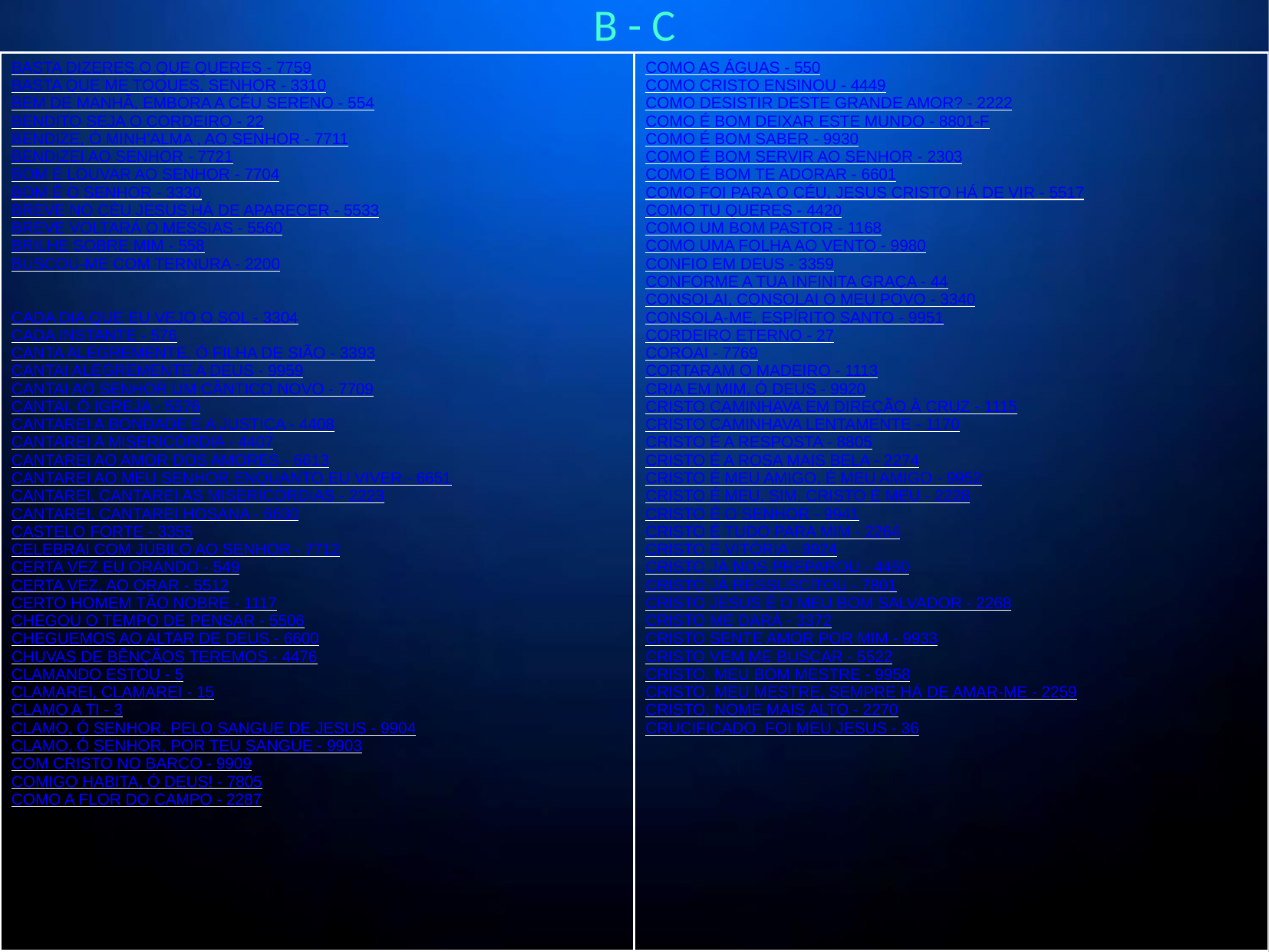

B - C
BASTA DIZERES O QUE QUERES - 7759
BASTA QUE ME TOQUES, SENHOR - 3310
BEM DE MANHÃ, EMBORA A CÉU SERENO - 554
BENDITO SEJA O CORDEIRO - 22
BENDIZE, Ó MINH’ALMA , AO SENHOR - 7711
BENDIZEI AO SENHOR - 7721
BOM É LOUVAR AO SENHOR - 7704
BOM É O SENHOR - 3330
BREVE NO CÉU JESUS HÁ DE APARECER - 5533
BREVE VOLTARÁ O MESSIAS - 5560
BRILHE SOBRE MIM - 558
BUSCOU-ME COM TERNURA - 2200

CADA DIA QUE EU VEJO O SOL - 3304
CADA INSTANTE - 576
CANTA ALEGREMENTE, Ó FILHA DE SIÃO - 3393
CANTAI ALEGREMENTE A DEUS - 9959
CANTAI AO SENHOR UM CÂNTICO NOVO - 7709
CANTAI, Ó IGREJA - 5576
CANTAREI A BONDADE E A JUSTIÇA - 4408
CANTAREI A MISERICÓRDIA - 4407
CANTAREI AO AMOR DOS AMORES - 6613
CANTAREI AO MEU SENHOR ENQUANTO EU VIVER - 6651
CANTAREI, CANTAREI AS MISERICÓRDIAS - 2223
CANTAREI, CANTAREI HOSANA - 6630
CASTELO FORTE - 3355
CELEBRAI COM JÚBILO AO SENHOR - 7712
CERTA VEZ EU ORANDO - 549
CERTA VEZ, AO ORAR - 5512
CERTO HOMEM TÃO NOBRE - 1117
CHEGOU O TEMPO DE PENSAR - 5506
CHEGUEMOS AO ALTAR DE DEUS - 6600
CHUVAS DE BÊNÇÃOS TEREMOS - 4476
CLAMANDO ESTOU - 5
CLAMAREI, CLAMAREI - 15
CLAMO A TI - 3
CLAMO, Ó SENHOR, PELO SANGUE DE JESUS - 9904
CLAMO, Ó SENHOR, POR TEU SANGUE - 9903
COM CRISTO NO BARCO - 9909
COMIGO HABITA, Ó DEUS! - 7805
COMO A FLOR DO CAMPO - 2287
COMO AS ÁGUAS - 550
COMO CRISTO ENSINOU - 4449
COMO DESISTIR DESTE GRANDE AMOR? - 2222
COMO É BOM DEIXAR ESTE MUNDO - 8801-F
COMO É BOM SABER - 9930
COMO É BOM SERVIR AO SENHOR - 2303
COMO É BOM TE ADORAR - 6601
COMO FOI PARA O CÉU, JESUS CRISTO HÁ DE VIR - 5517
COMO TU QUERES - 4420
COMO UM BOM PASTOR - 1168
COMO UMA FOLHA AO VENTO - 9980
CONFIO EM DEUS - 3359
CONFORME A TUA INFINITA GRAÇA - 44
CONSOLAI, CONSOLAI O MEU POVO - 3340
CONSOLA-ME, ESPÍRITO SANTO - 9951
CORDEIRO ETERNO - 27
COROAI - 7769
CORTARAM O MADEIRO - 1113
CRIA EM MIM, Ó DEUS - 9920
CRISTO CAMINHAVA EM DIREÇÃO À CRUZ - 1115
CRISTO CAMINHAVA LENTAMENTE - 1170
CRISTO É A RESPOSTA - 8805
CRISTO É A ROSA MAIS BELA - 2274
CRISTO É MEU AMIGO, É MEU AMIGO - 9952
CRISTO É MEU, SIM, CRISTO É MEU - 2228
CRISTO É O SENHOR - 9941
CRISTO É TUDO PARA MIM - 2264
CRISTO É VITÓRIA - 9924
CRISTO JÁ NOS PREPAROU - 4450
CRISTO JÁ RESSUSCITOU - 7801
CRISTO JESUS É O MEU BOM SALVADOR - 2268
CRISTO ME DARÁ - 3372
CRISTO SENTE AMOR POR MIM - 9933
CRISTO VEM ME BUSCAR - 5522
CRISTO, MEU BOM MESTRE - 9958
CRISTO, MEU MESTRE, SEMPRE HÁ DE AMAR-ME - 2259
CRISTO, NOME MAIS ALTO - 2270
CRUCIFICADO  FOI MEU JESUS - 36